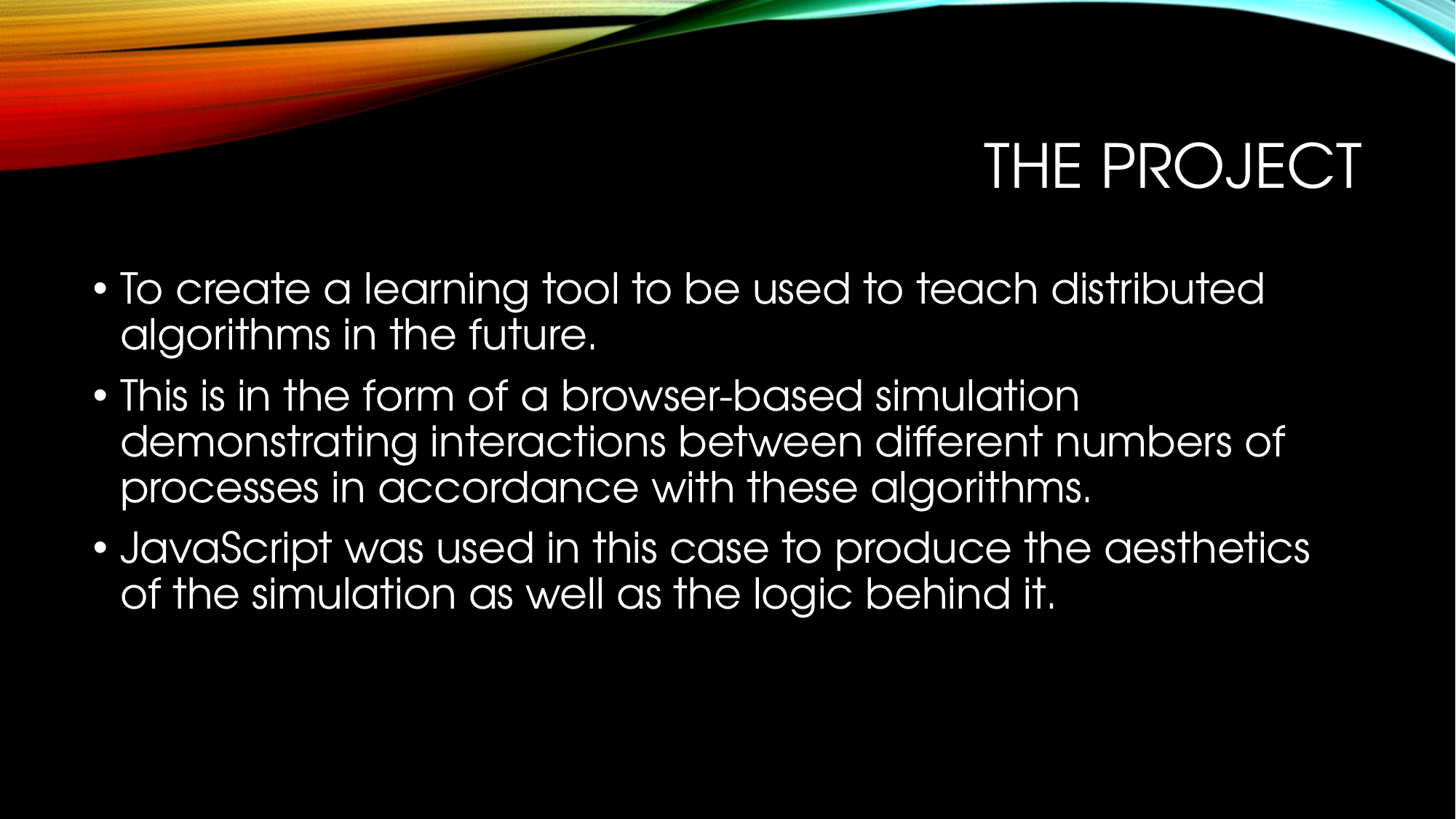

# The Project
To create a learning tool to be used to teach distributed algorithms in the future.
This is in the form of a browser-based simulation demonstrating interactions between different numbers of processes in accordance with these algorithms.
JavaScript was used in this case to produce the aesthetics of the simulation as well as the logic behind it.